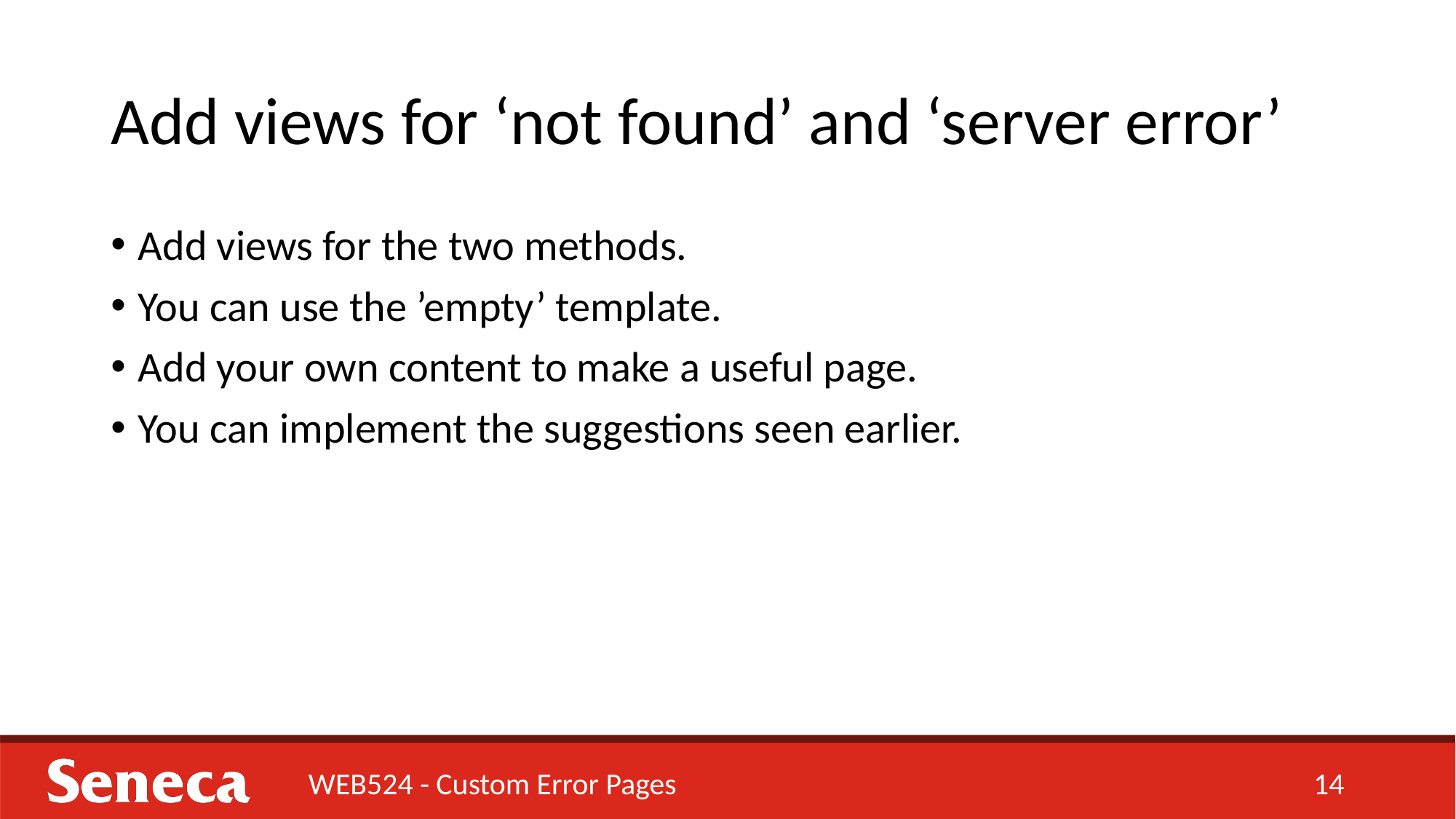

# Add views for ‘not found’ and ‘server error’
Add views for the two methods.
You can use the ’empty’ template.
Add your own content to make a useful page.
You can implement the suggestions seen earlier.
WEB524 - Custom Error Pages
14